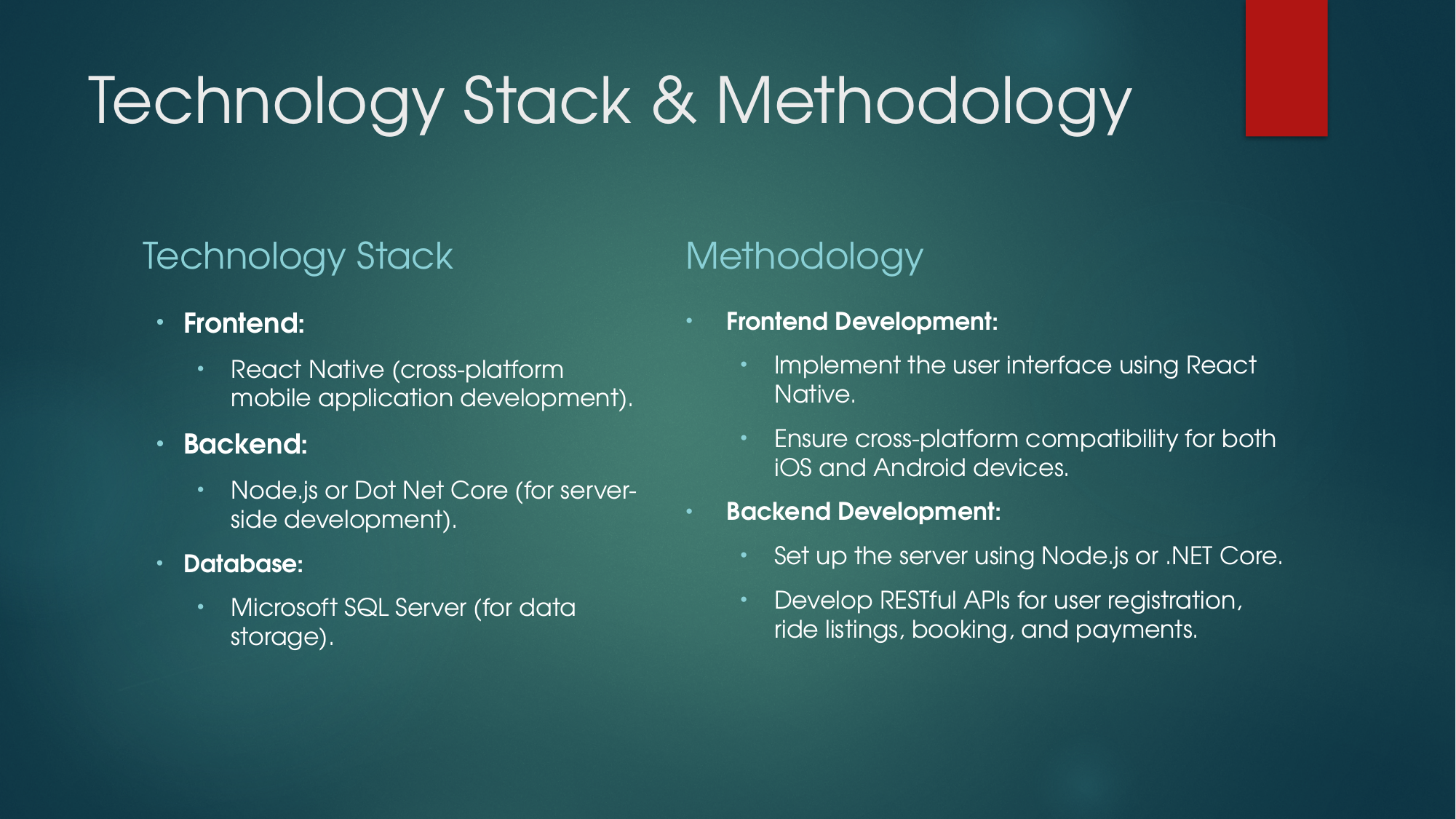

# Technology Stack & Methodology
Technology Stack
Methodology
Frontend:
React Native (cross-platform mobile application development).
Backend:
Node.js or Dot Net Core (for server-side development).
Database:
Microsoft SQL Server (for data storage).

Frontend Development:
Implement the user interface using React Native.
Ensure cross-platform compatibility for both iOS and Android devices.
Backend Development:
Set up the server using Node.js or .NET Core.
Develop RESTful APIs for user registration, ride listings, booking, and payments.